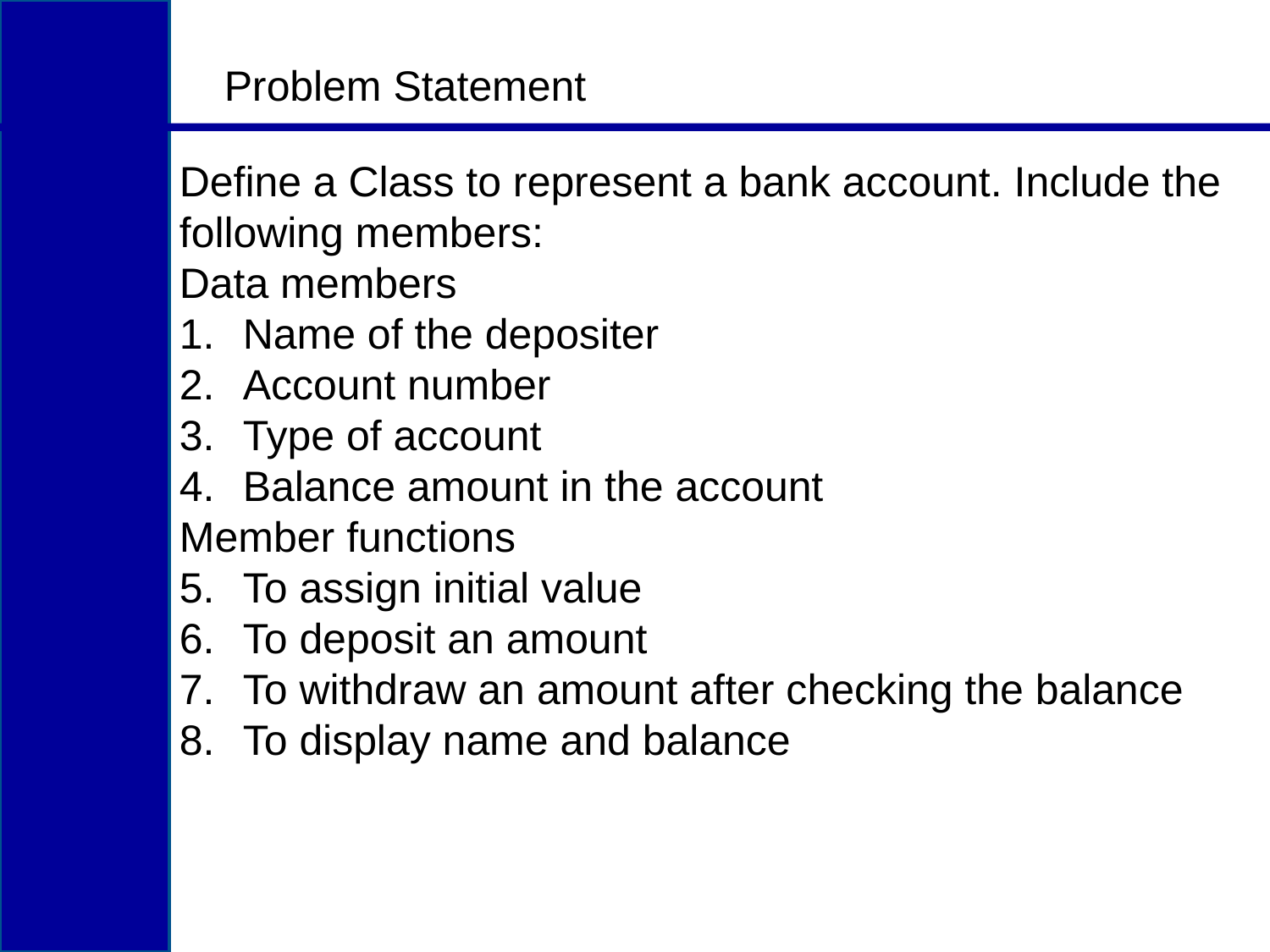

Problem Statement
Define a Class to represent a bank account. Include the following members:
Data members
Name of the depositer
Account number
Type of account
Balance amount in the account
Member functions
To assign initial value
To deposit an amount
To withdraw an amount after checking the balance
To display name and balance